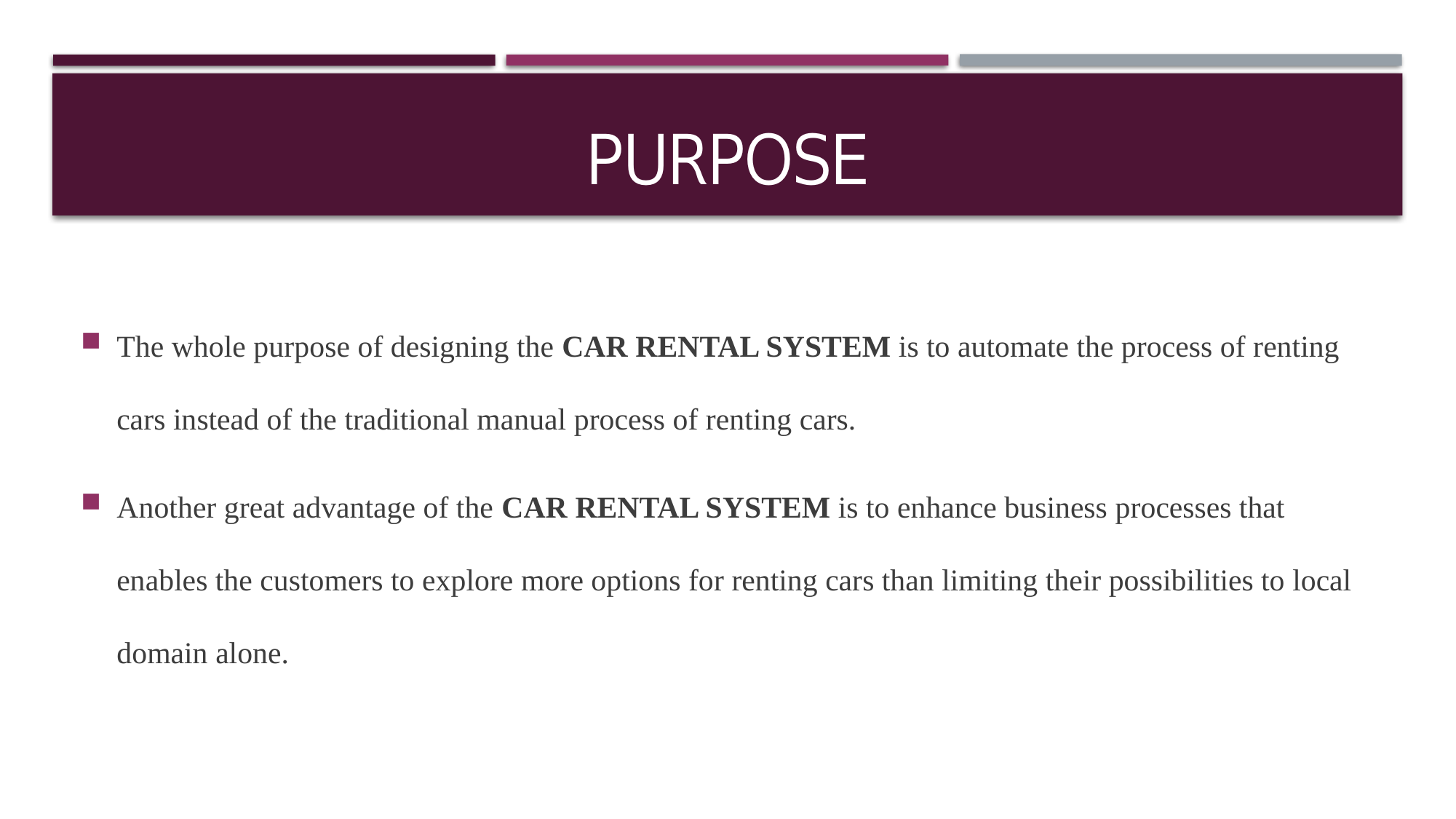

# purpose
The whole purpose of designing the CAR RENTAL SYSTEM is to automate the process of renting cars instead of the traditional manual process of renting cars.
Another great advantage of the CAR RENTAL SYSTEM is to enhance business processes that enables the customers to explore more options for renting cars than limiting their possibilities to local domain alone.